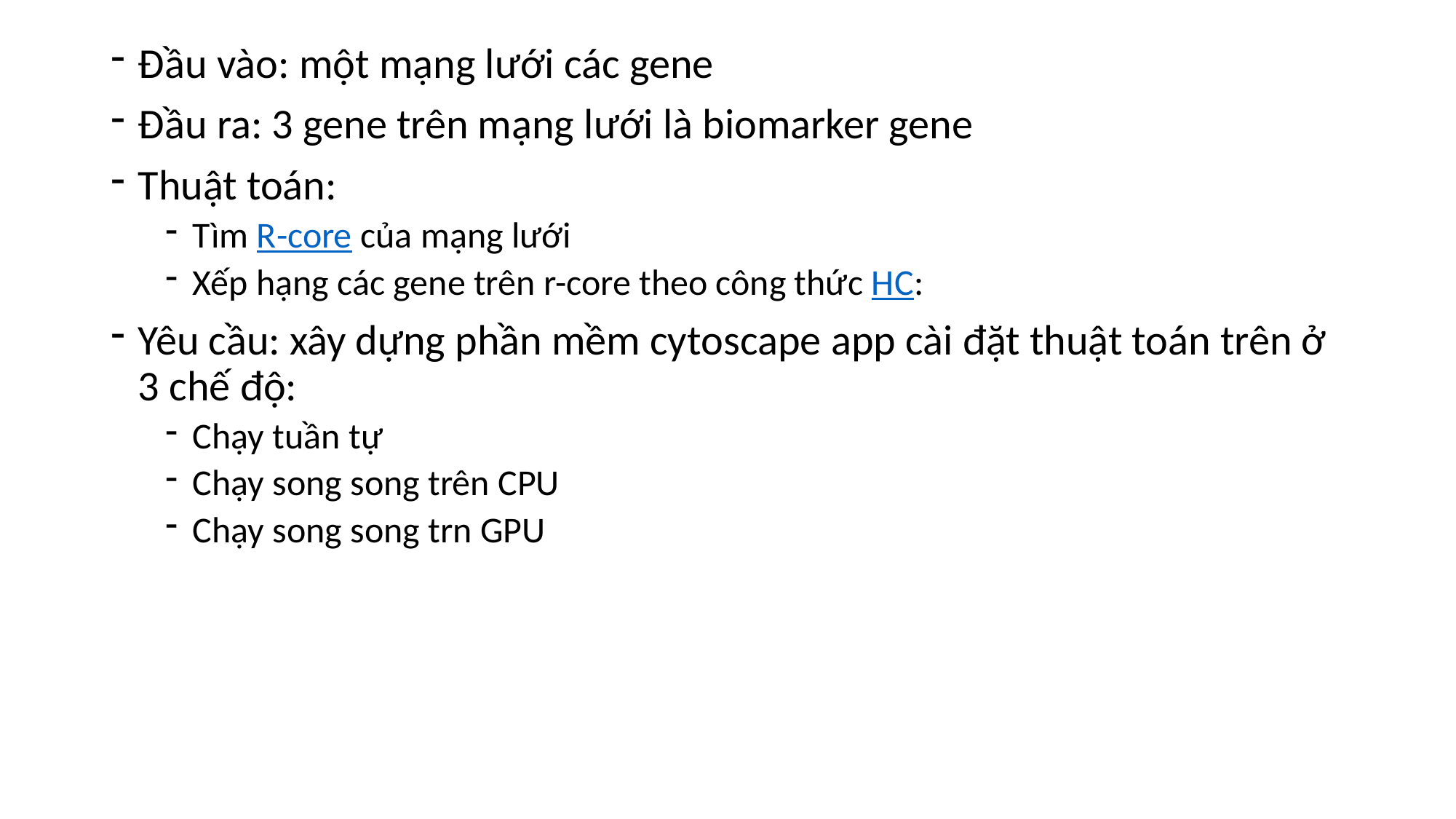

Đầu vào: một mạng lưới các gene
Đầu ra: 3 gene trên mạng lưới là biomarker gene
Thuật toán:
Tìm R-core của mạng lưới
Xếp hạng các gene trên r-core theo công thức HC:
Yêu cầu: xây dựng phần mềm cytoscape app cài đặt thuật toán trên ở 3 chế độ:
Chạy tuần tự
Chạy song song trên CPU
Chạy song song trn GPU